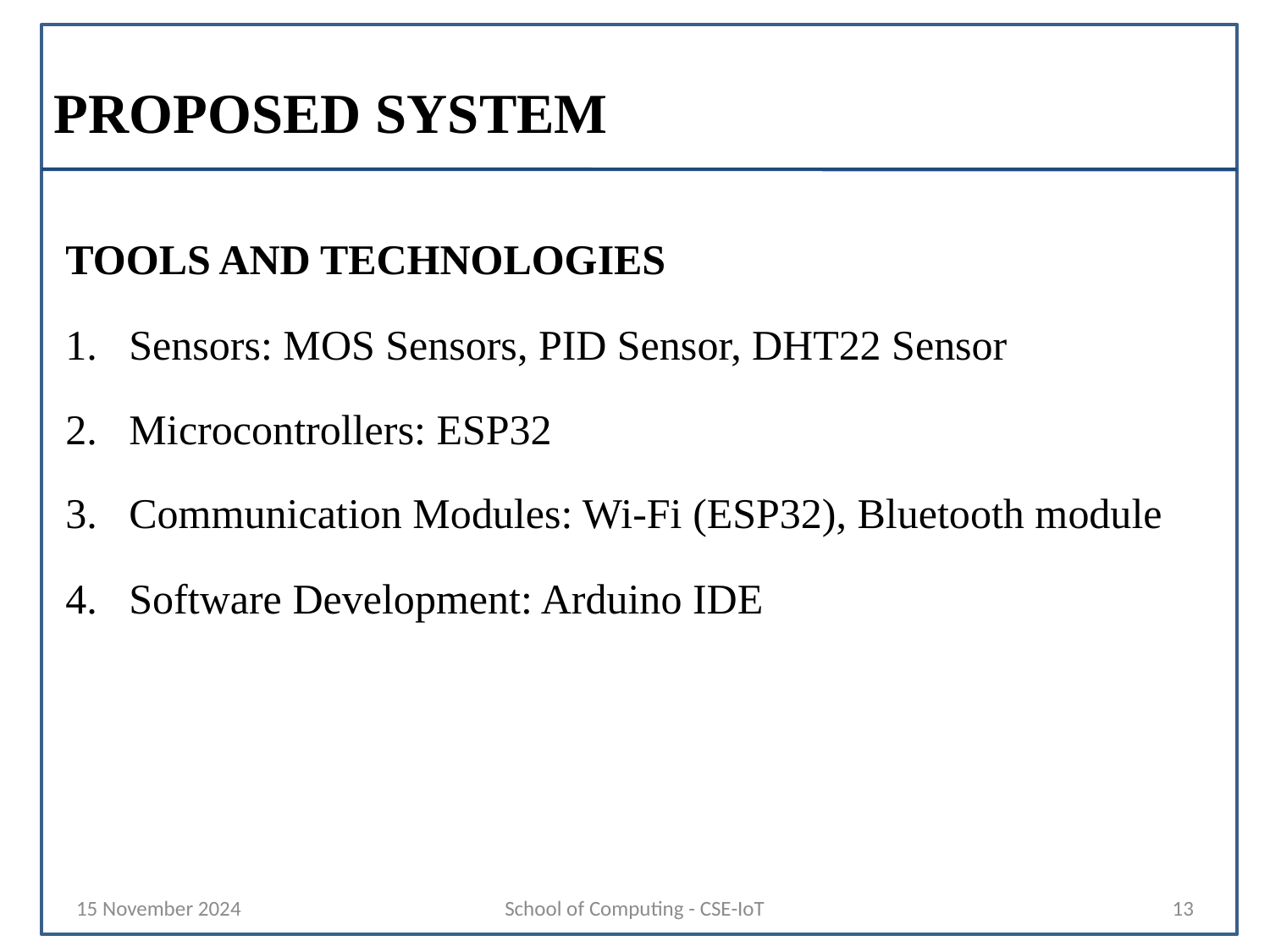

# PROPOSED SYSTEM
TOOLS AND TECHNOLOGIES
Sensors: MOS Sensors, PID Sensor, DHT22 Sensor
Microcontrollers: ESP32
Communication Modules: Wi-Fi (ESP32), Bluetooth module
Software Development: Arduino IDE

15 November 2024
School of Computing - CSE-IoT
13